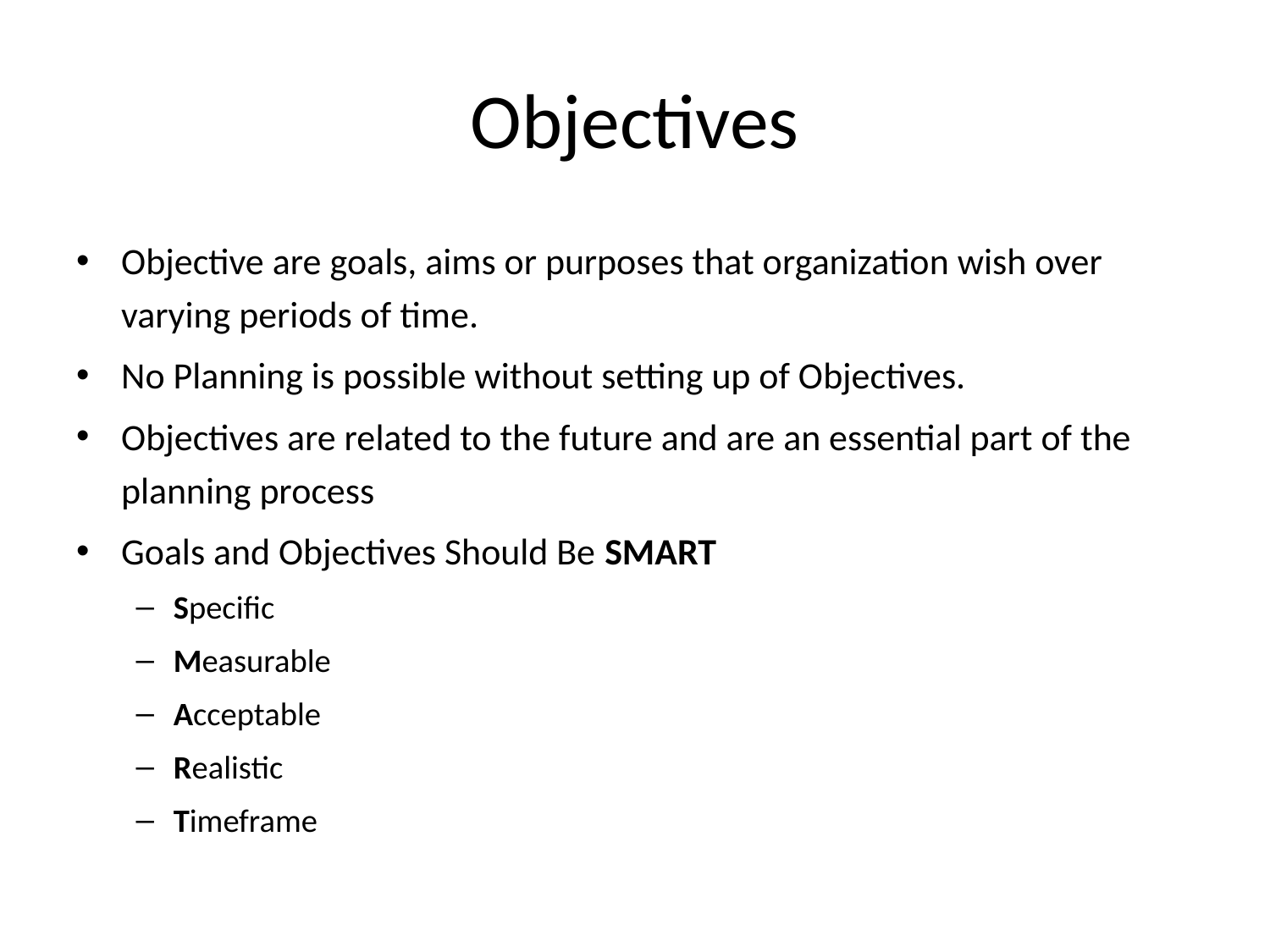

# Objectives
Objective are goals, aims or purposes that organization wish over varying periods of time.
No Planning is possible without setting up of Objectives.
Objectives are related to the future and are an essential part of the planning process
Goals and Objectives Should Be SMART
Specific
Measurable
Acceptable
Realistic
Timeframe